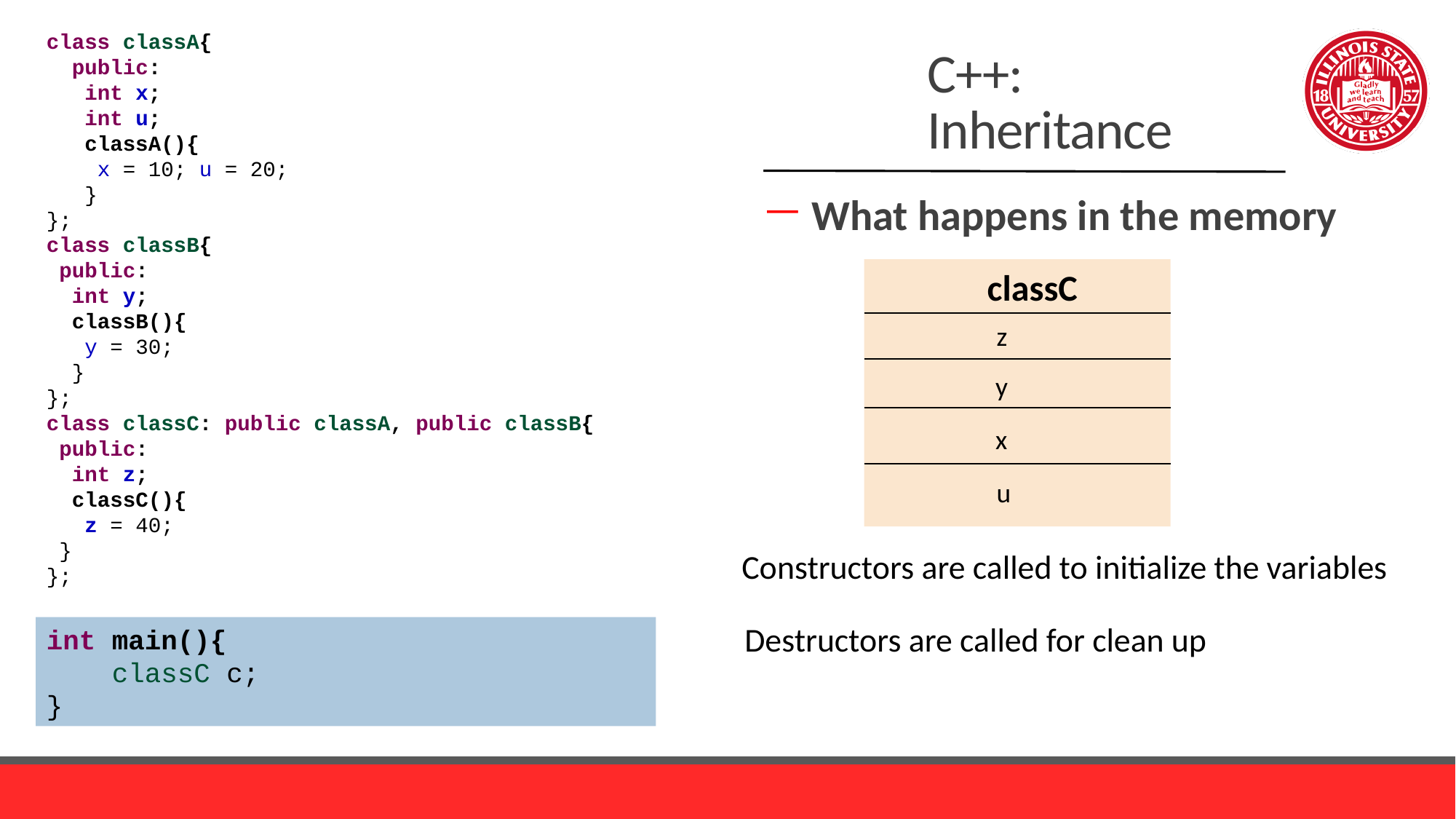

# C++: Inheritance
class classA{
  public:
   int x;
   int u;
   classA(){
    x = 10; u = 20;
   }
};
class classB{
 public:
  int y;
  classB(){
   y = 30;
  }
};
class classC: public classA, public classB{
 public:
  int z;
  classC(){
   z = 40;
 }
};
What happens in the memory

classC
z
y
x
u
Constructors are called to initialize the variables
Destructors are called for clean up
int main(){
    classC c;
}